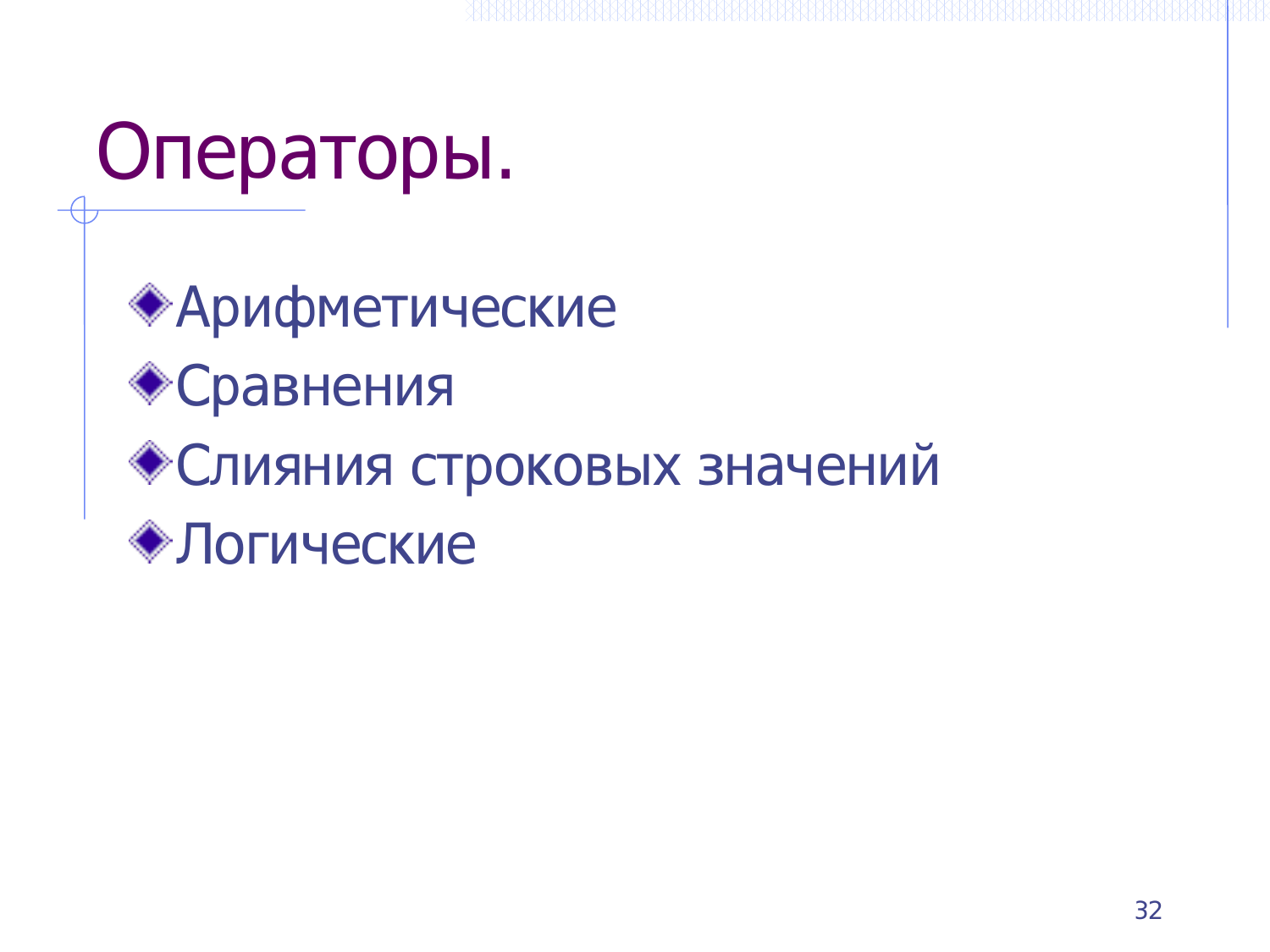

# Операторы.
Арифметические
Сравнения
Слияния строковых значений
Логические
32